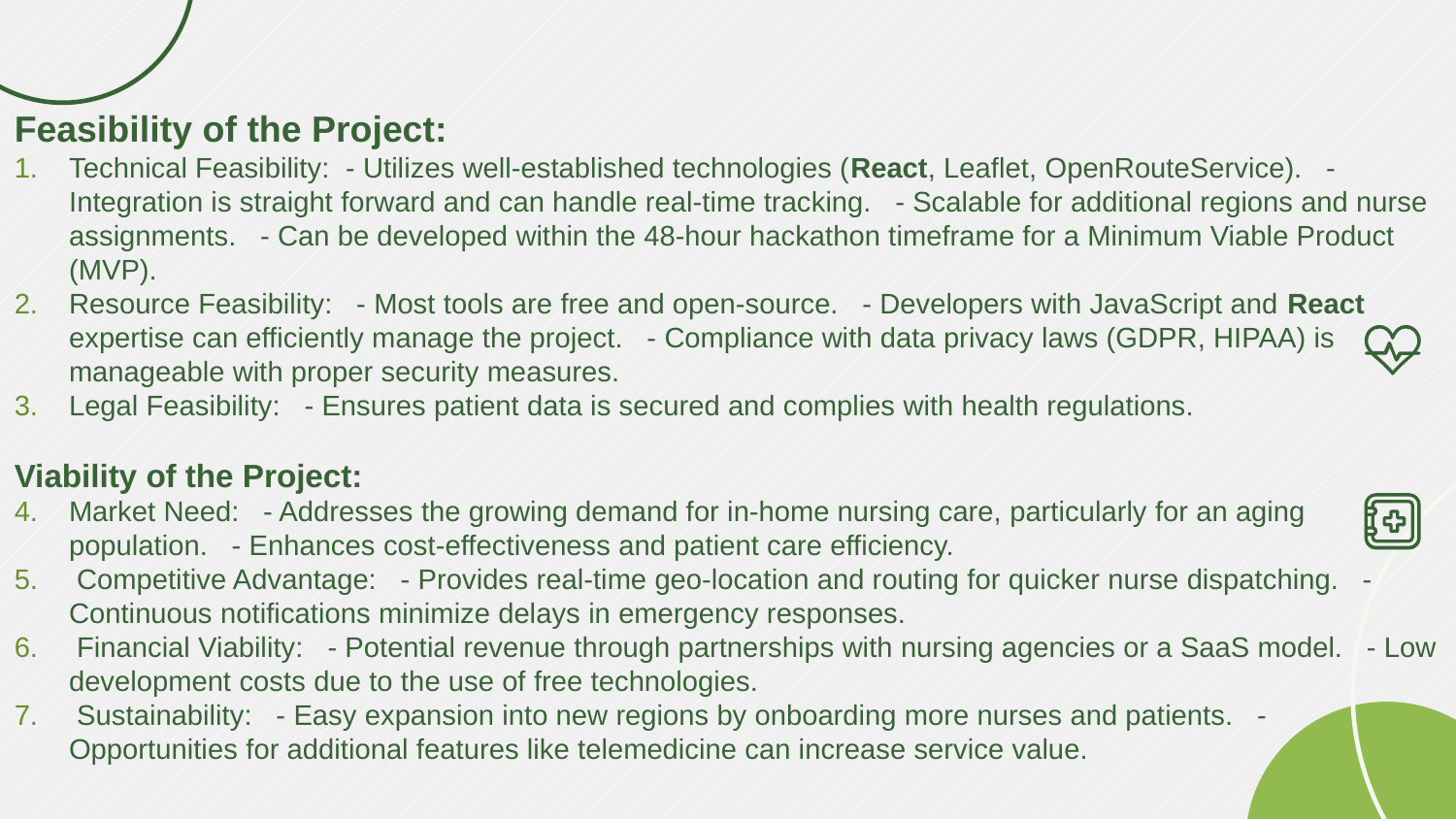

Feasibility of the Project:
Technical Feasibility:  - Utilizes well-established technologies (React, Leaflet, OpenRouteService).   - Integration is straight forward and can handle real-time tracking.   - Scalable for additional regions and nurse assignments.   - Can be developed within the 48-hour hackathon timeframe for a Minimum Viable Product (MVP).
Resource Feasibility:   - Most tools are free and open-source.   - Developers with JavaScript and React expertise can efficiently manage the project.   - Compliance with data privacy laws (GDPR, HIPAA) is manageable with proper security measures.
Legal Feasibility:   - Ensures patient data is secured and complies with health regulations.

Viability of the Project:
Market Need:   - Addresses the growing demand for in-home nursing care, particularly for an aging population.   - Enhances cost-effectiveness and patient care efficiency.
 Competitive Advantage:   - Provides real-time geo-location and routing for quicker nurse dispatching.   - Continuous notifications minimize delays in emergency responses.
 Financial Viability:   - Potential revenue through partnerships with nursing agencies or a SaaS model.   - Low development costs due to the use of free technologies.
 Sustainability:   - Easy expansion into new regions by onboarding more nurses and patients.   - Opportunities for additional features like telemedicine can increase service value.